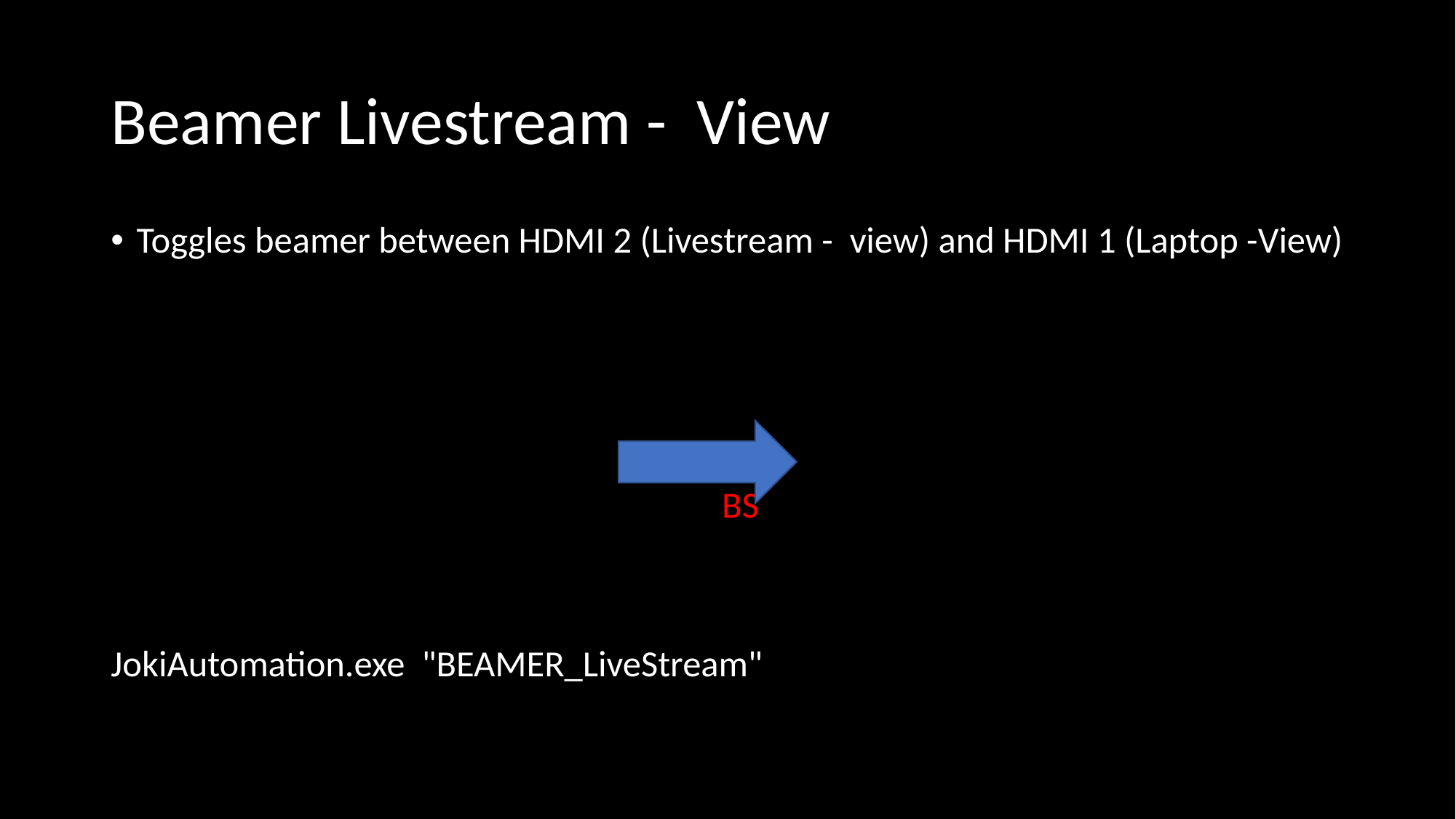

# Beamer Livestream -  View
Toggles beamer between HDMI 2 (Livestream -  view) and HDMI 1 (Laptop -View)

                                                                         BS

JokiAutomation.exe  "BEAMER_LiveStream"